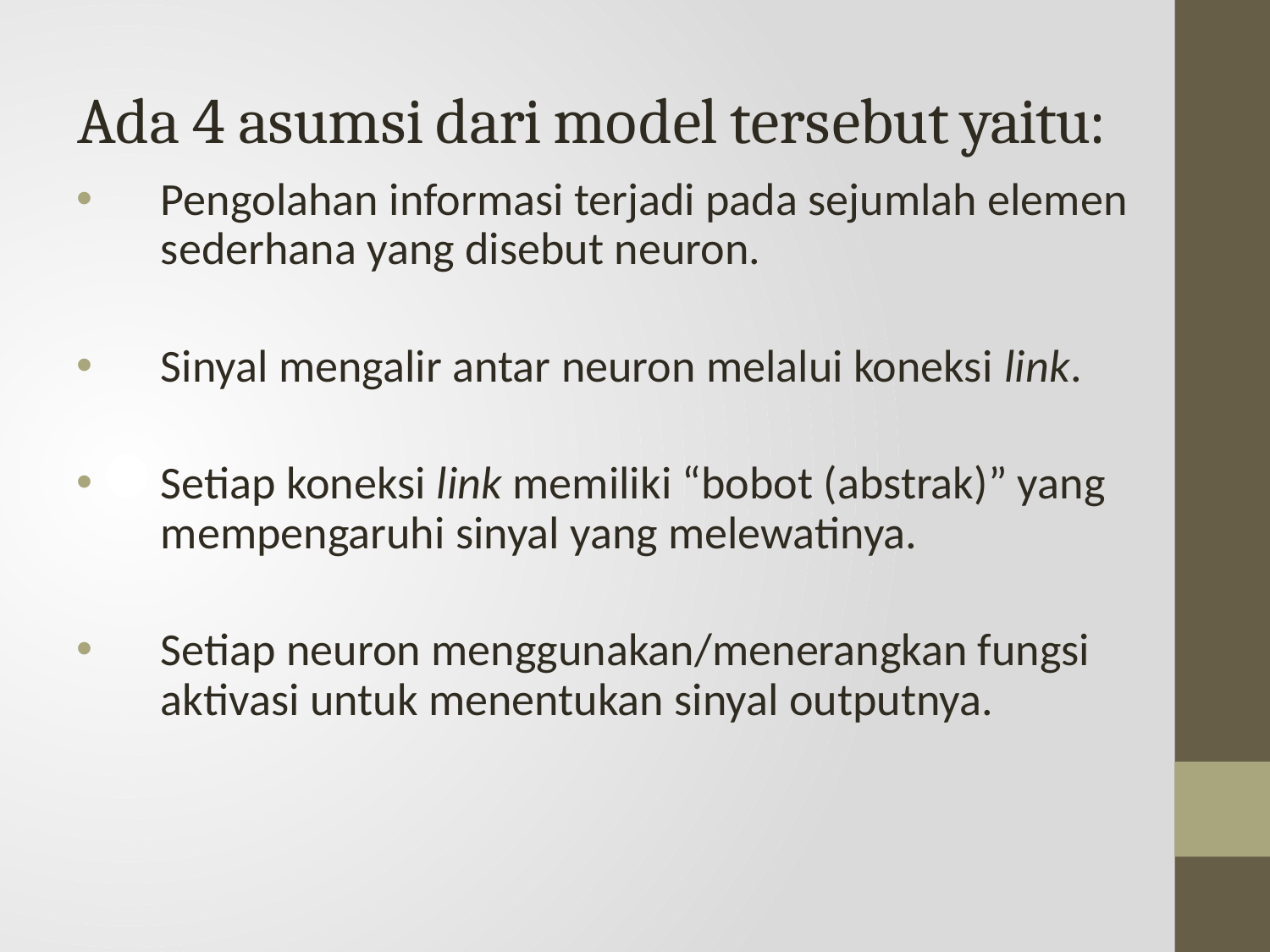

# Ada 4 asumsi dari model tersebut yaitu:
Pengolahan informasi terjadi pada sejumlah elemen sederhana yang disebut neuron.

Sinyal mengalir antar neuron melalui koneksi link.

Setiap koneksi link memiliki “bobot (abstrak)” yang mempengaruhi sinyal yang melewatinya.

Setiap neuron menggunakan/menerangkan fungsi aktivasi untuk menentukan sinyal outputnya.